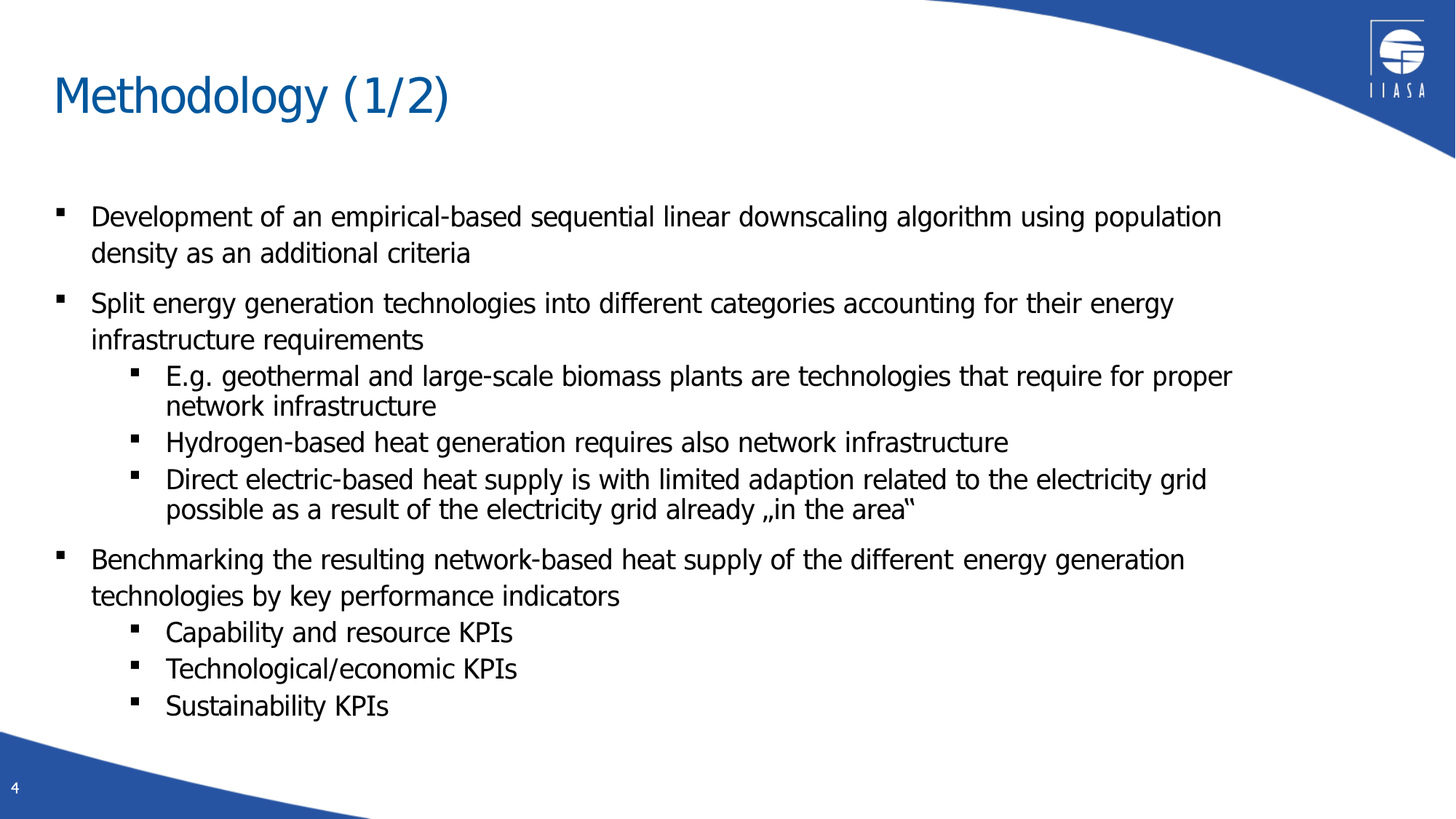

# Methodology (1/2)
Development of an empirical-based sequential linear downscaling algorithm using population density as an additional criteria
Split energy generation technologies into different categories accounting for their energy infrastructure requirements
E.g. geothermal and large-scale biomass plants are technologies that require for proper network infrastructure
Hydrogen-based heat generation requires also network infrastructure
Direct electric-based heat supply is with limited adaption related to the electricity grid possible as a result of the electricity grid already „in the area“
Benchmarking the resulting network-based heat supply of the different energy generation technologies by key performance indicators
Capability and resource KPIs
Technological/economic KPIs
Sustainability KPIs
4